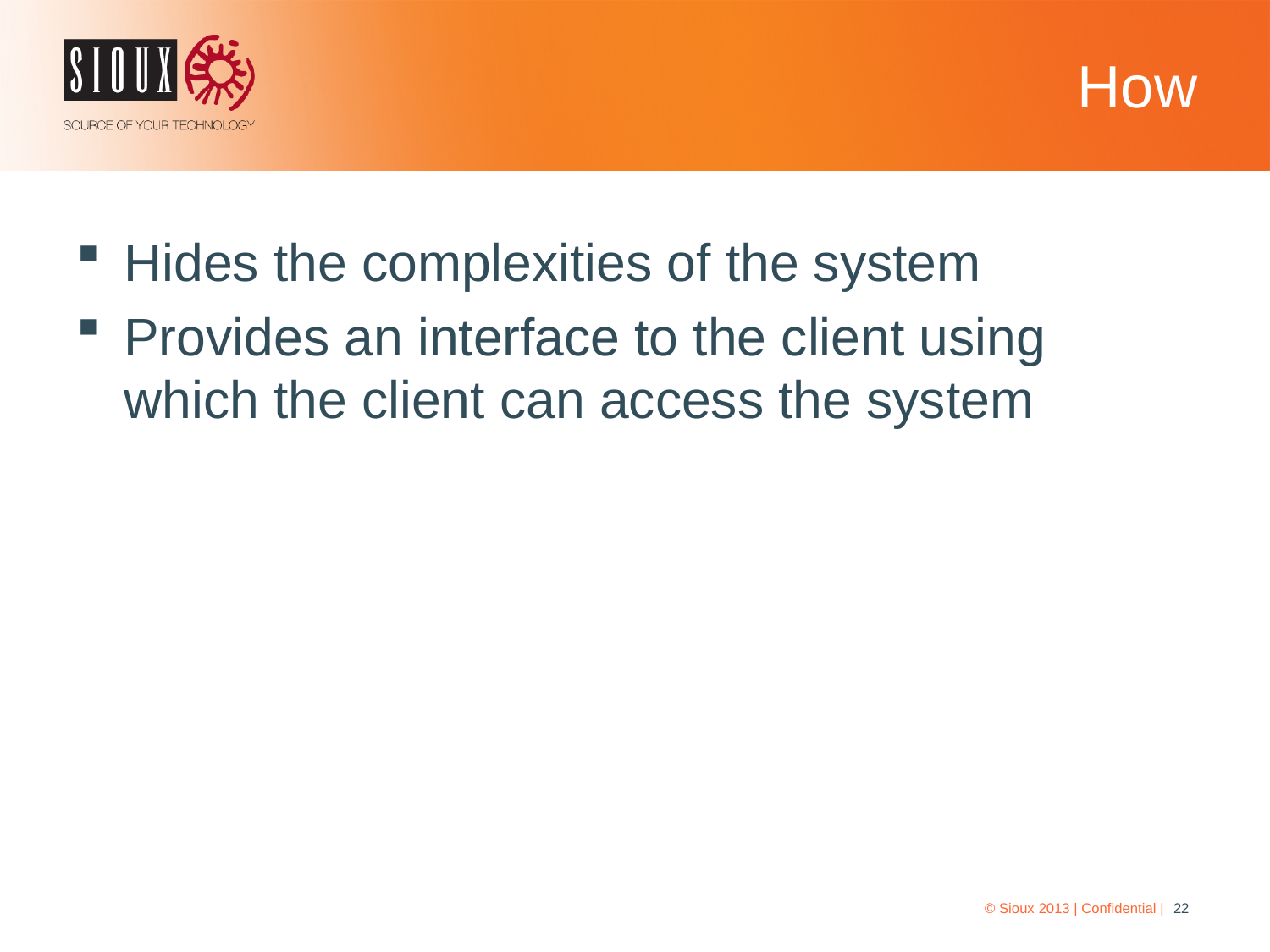

# How
Hides the complexities of the system
Provides an interface to the client using which the client can access the system
© Sioux 2013 | Confidential |
22